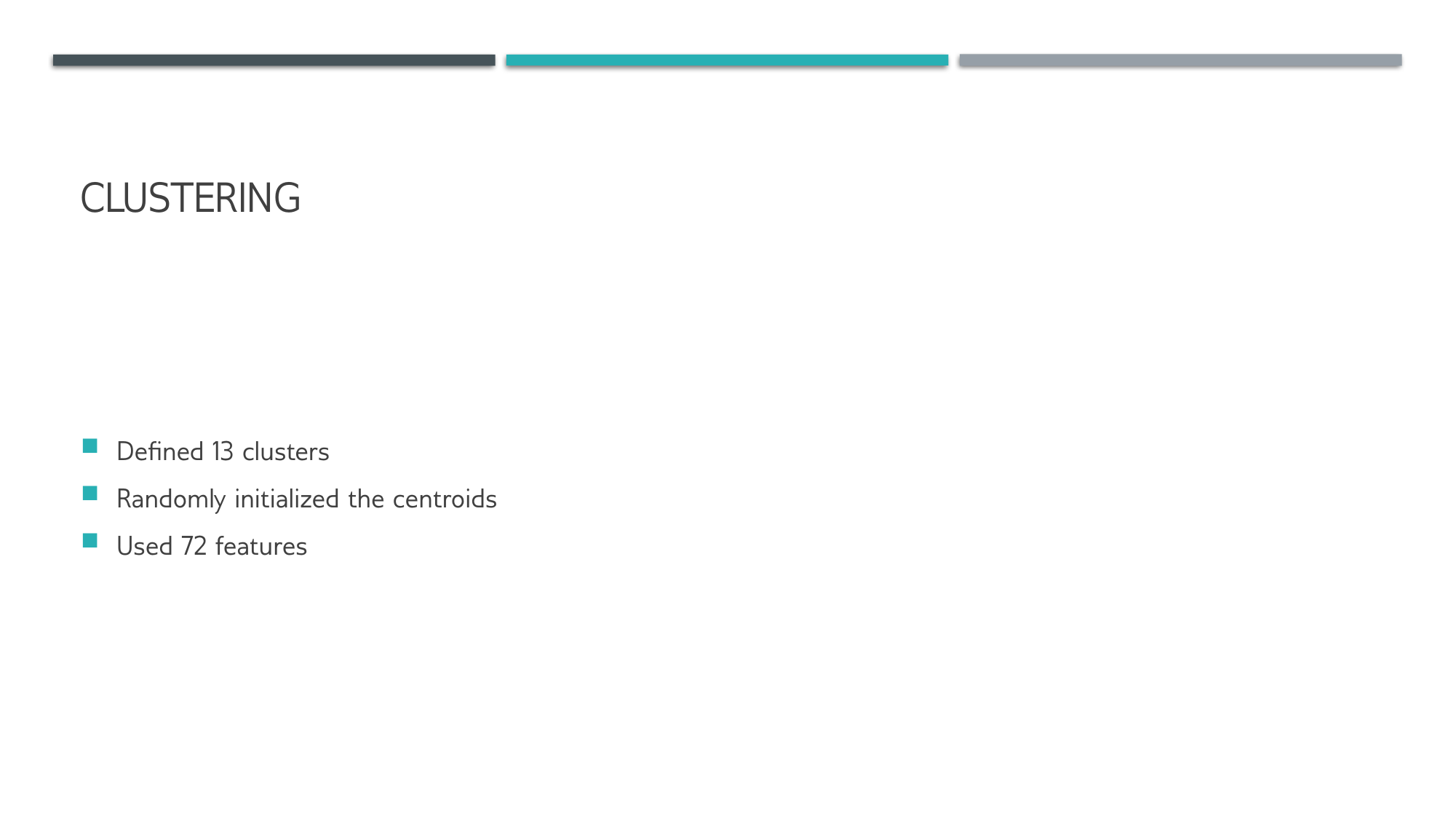

# Clustering
Defined 13 clusters
Randomly initialized the centroids
Used 72 features